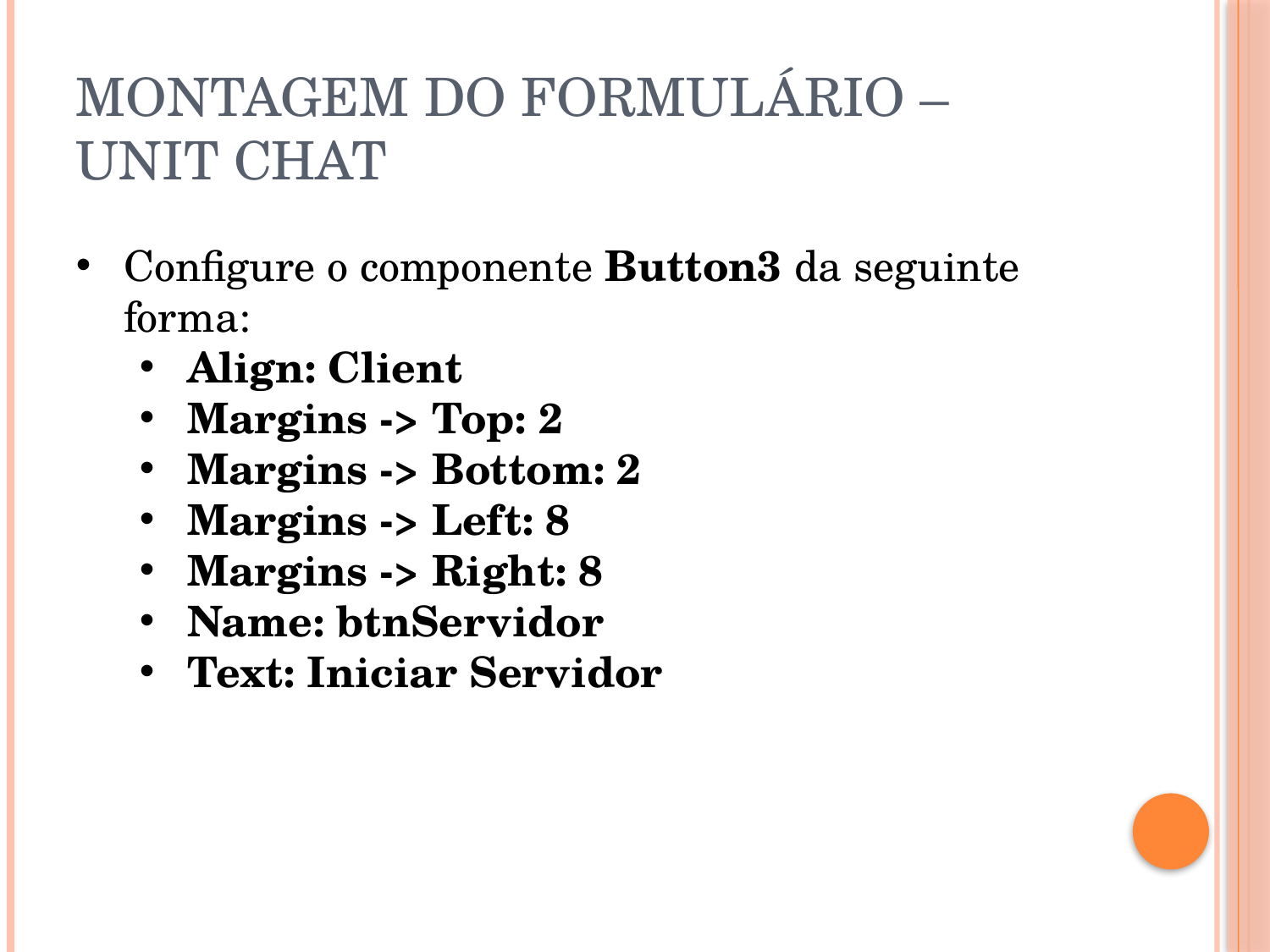

# Montagem do Formulário – Unit chat
Configure o componente Button3 da seguinte forma:
Align: Client
Margins -> Top: 2
Margins -> Bottom: 2
Margins -> Left: 8
Margins -> Right: 8
Name: btnServidor
Text: Iniciar Servidor